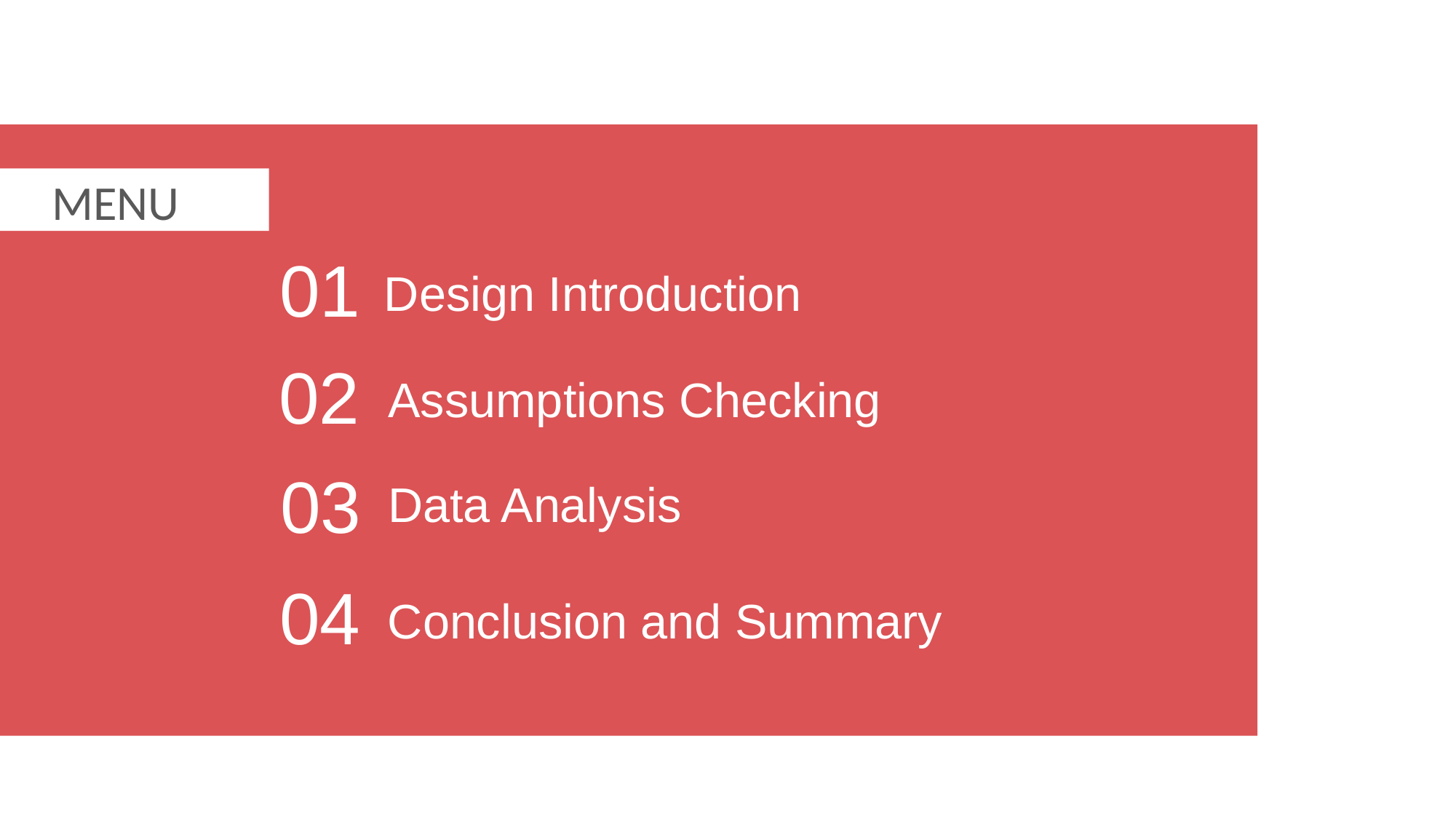

MENU

01
Design Introduction
02
Assumptions Checking
03
Data Analysis
04
Conclusion and Summary